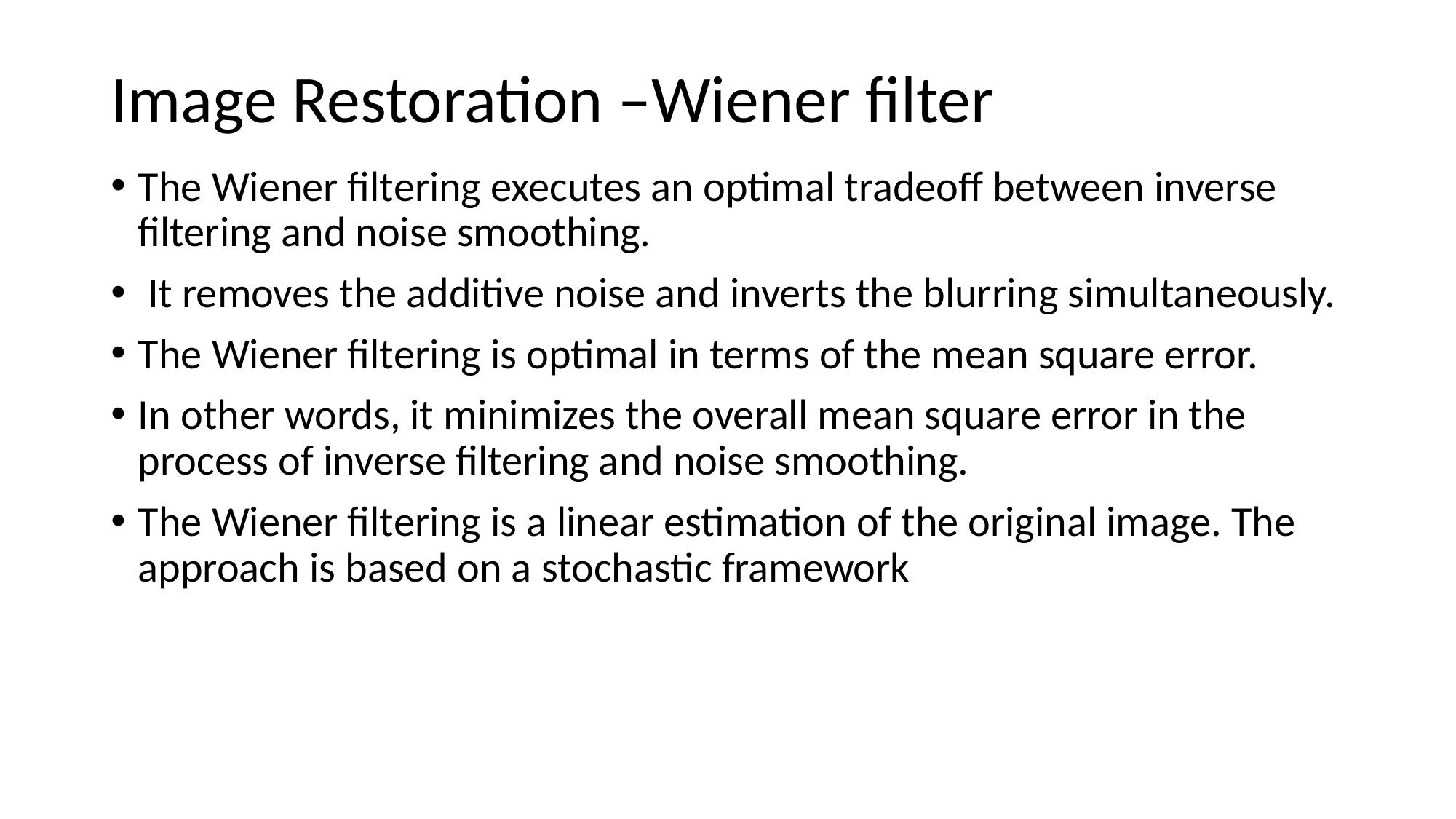

# Image Restoration –Wiener filter
The Wiener filtering executes an optimal tradeoff between inverse filtering and noise smoothing.
 It removes the additive noise and inverts the blurring simultaneously.
The Wiener filtering is optimal in terms of the mean square error.
In other words, it minimizes the overall mean square error in the process of inverse filtering and noise smoothing.
The Wiener filtering is a linear estimation of the original image. The approach is based on a stochastic framework